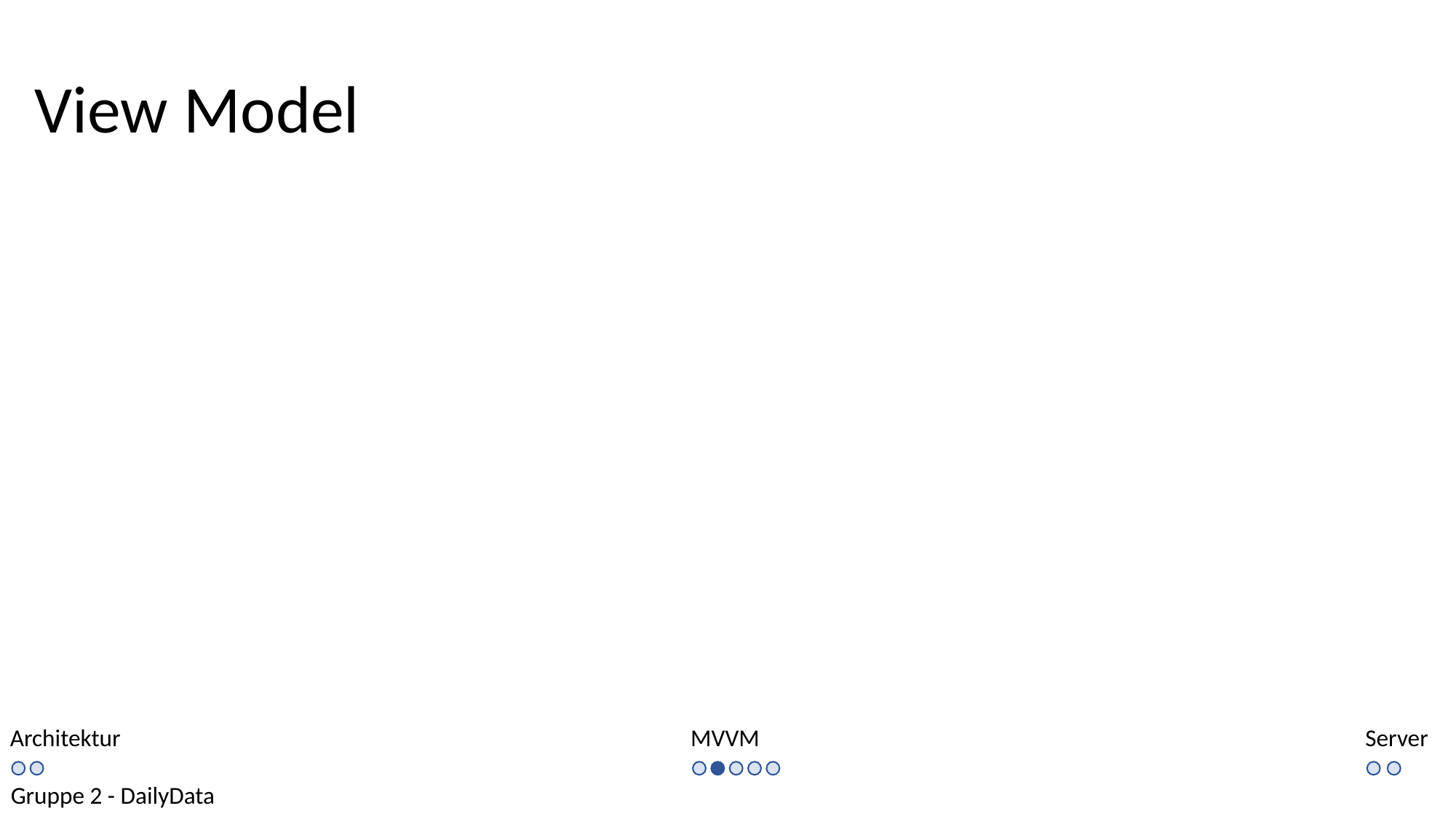

# View Model
Architektur
MVVM
Server

Gruppe 2 - DailyData